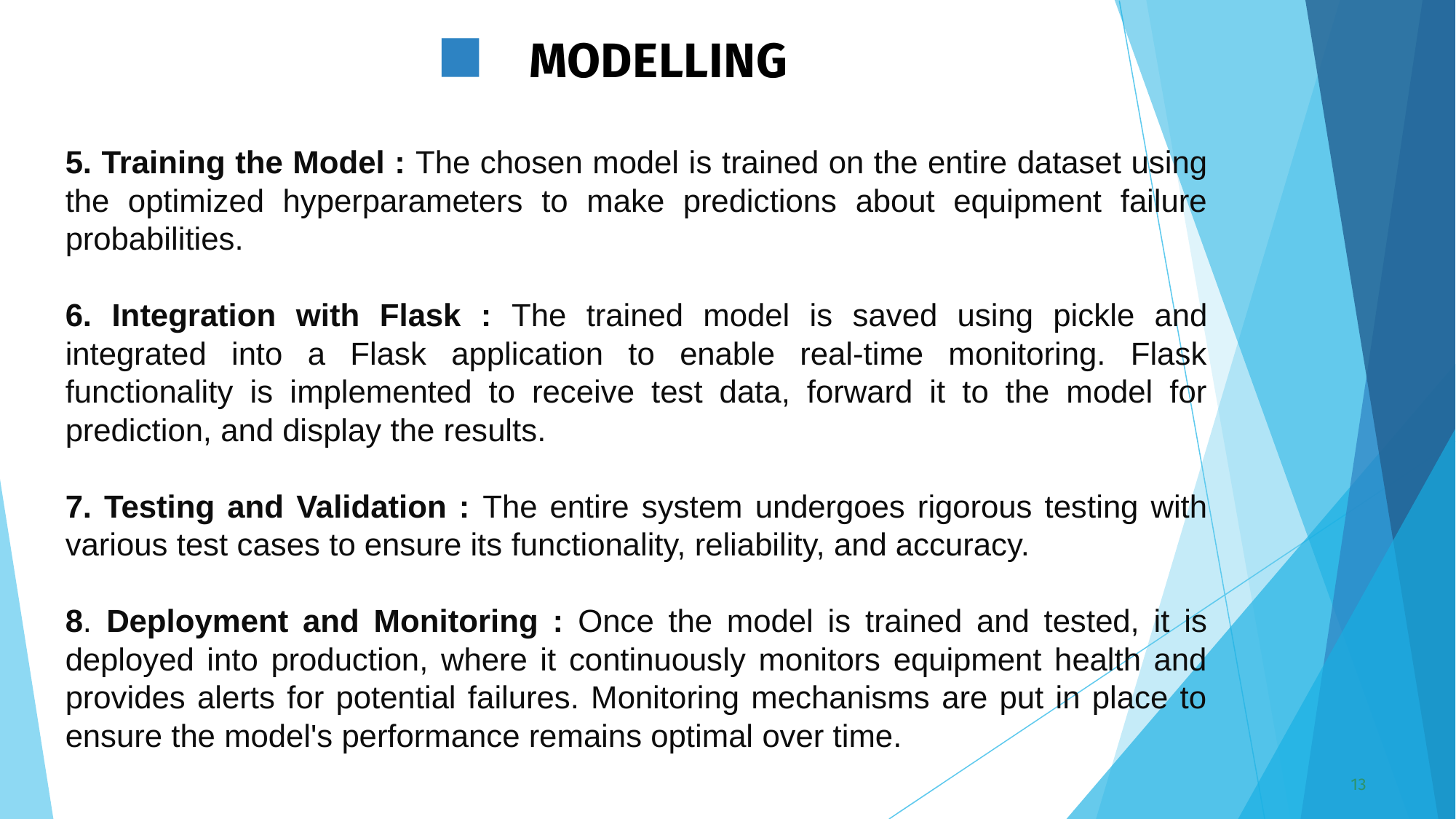

MODELLING

5. Training the Model : The chosen model is trained on the entire dataset using the optimized hyperparameters to make predictions about equipment failure probabilities.

6. Integration with Flask : The trained model is saved using pickle and integrated into a Flask application to enable real-time monitoring. Flask functionality is implemented to receive test data, forward it to the model for prediction, and display the results.

7. Testing and Validation : The entire system undergoes rigorous testing with various test cases to ensure its functionality, reliability, and accuracy.

8. Deployment and Monitoring : Once the model is trained and tested, it is deployed into production, where it continuously monitors equipment health and provides alerts for potential failures. Monitoring mechanisms are put in place to ensure the model's performance remains optimal over time.

13